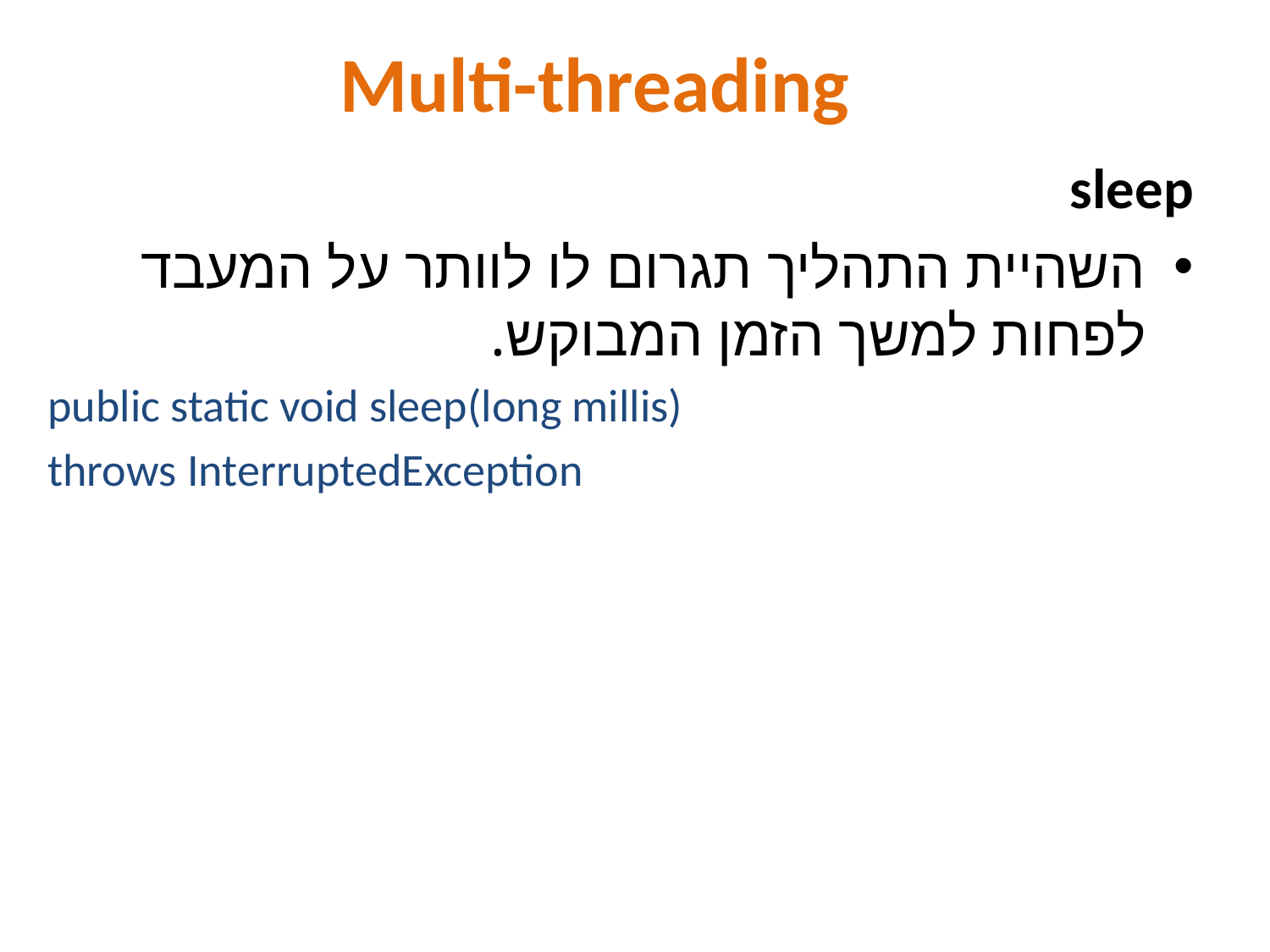

Multi-threading
sleep
השהיית התהליך תגרום לו לוותר על המעבד לפחות למשך הזמן המבוקש.
public static void sleep(long millis)
throws InterruptedException